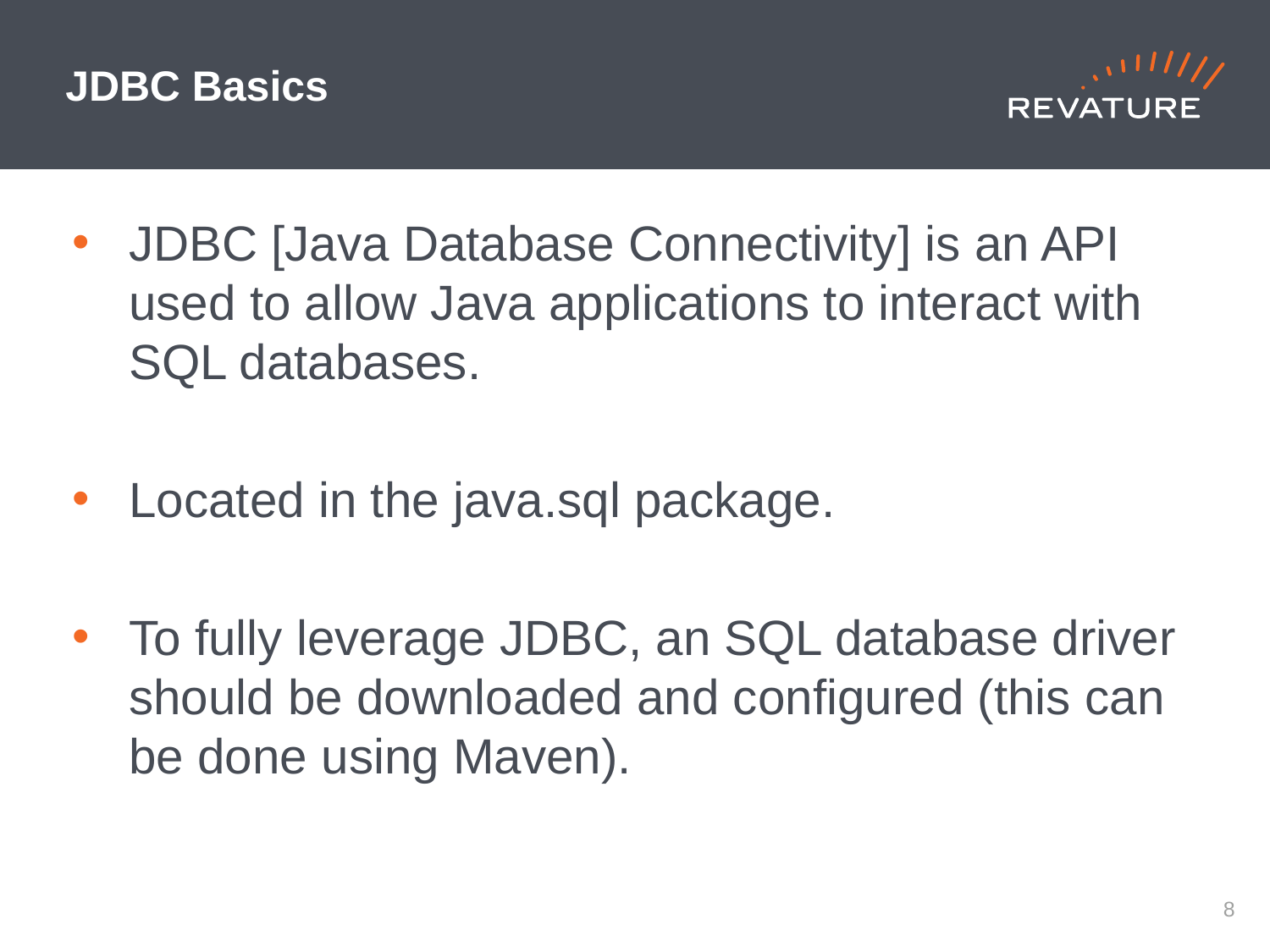

# JDBC Basics
JDBC [Java Database Connectivity] is an API used to allow Java applications to interact with SQL databases.

Located in the java.sql package.

To fully leverage JDBC, an SQL database driver should be downloaded and configured (this can be done using Maven).
8